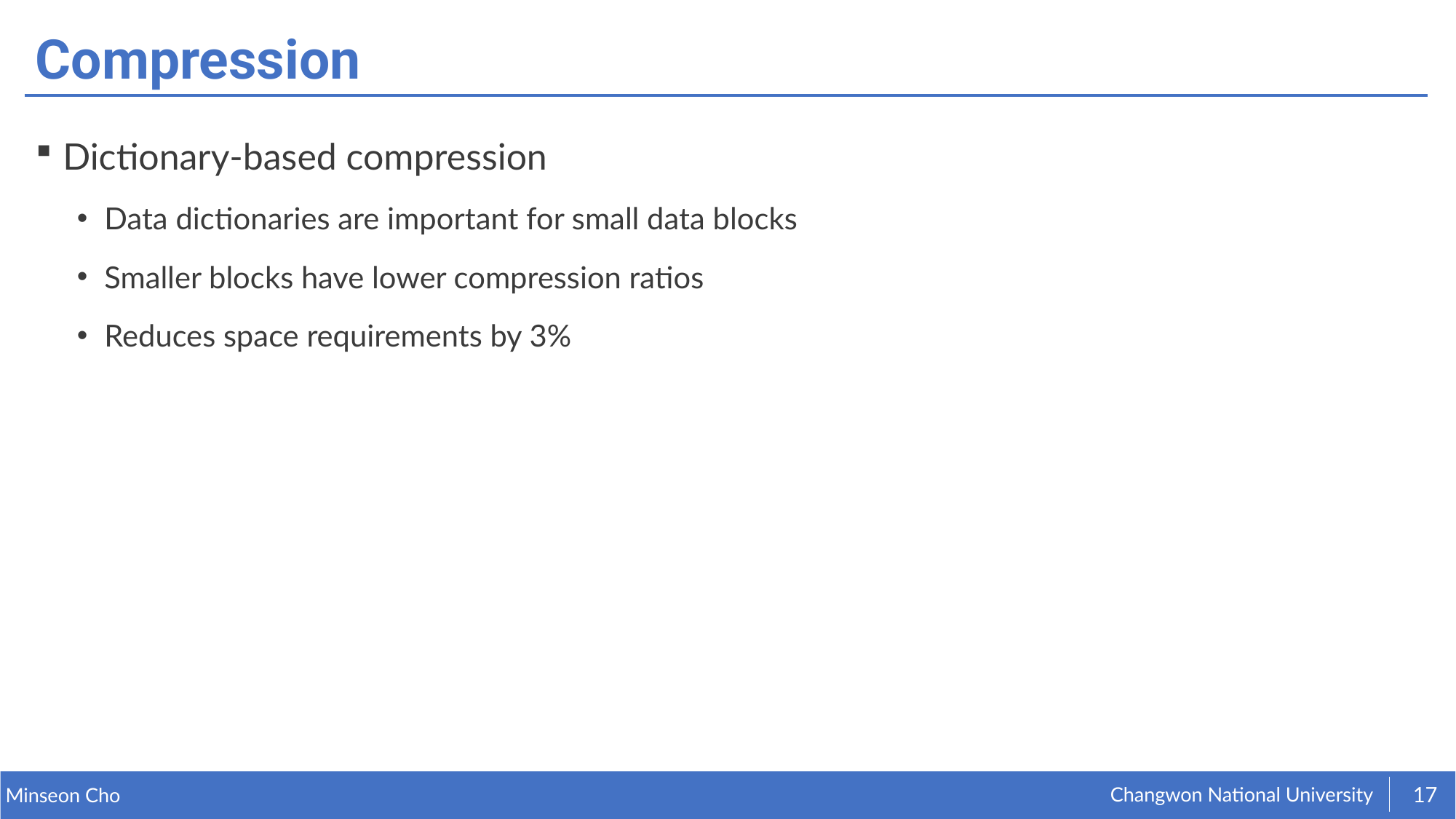

# Compression
Dictionary-based compression
Data dictionaries are important for small data blocks
Smaller blocks have lower compression ratios
Reduces space requirements by 3%
17